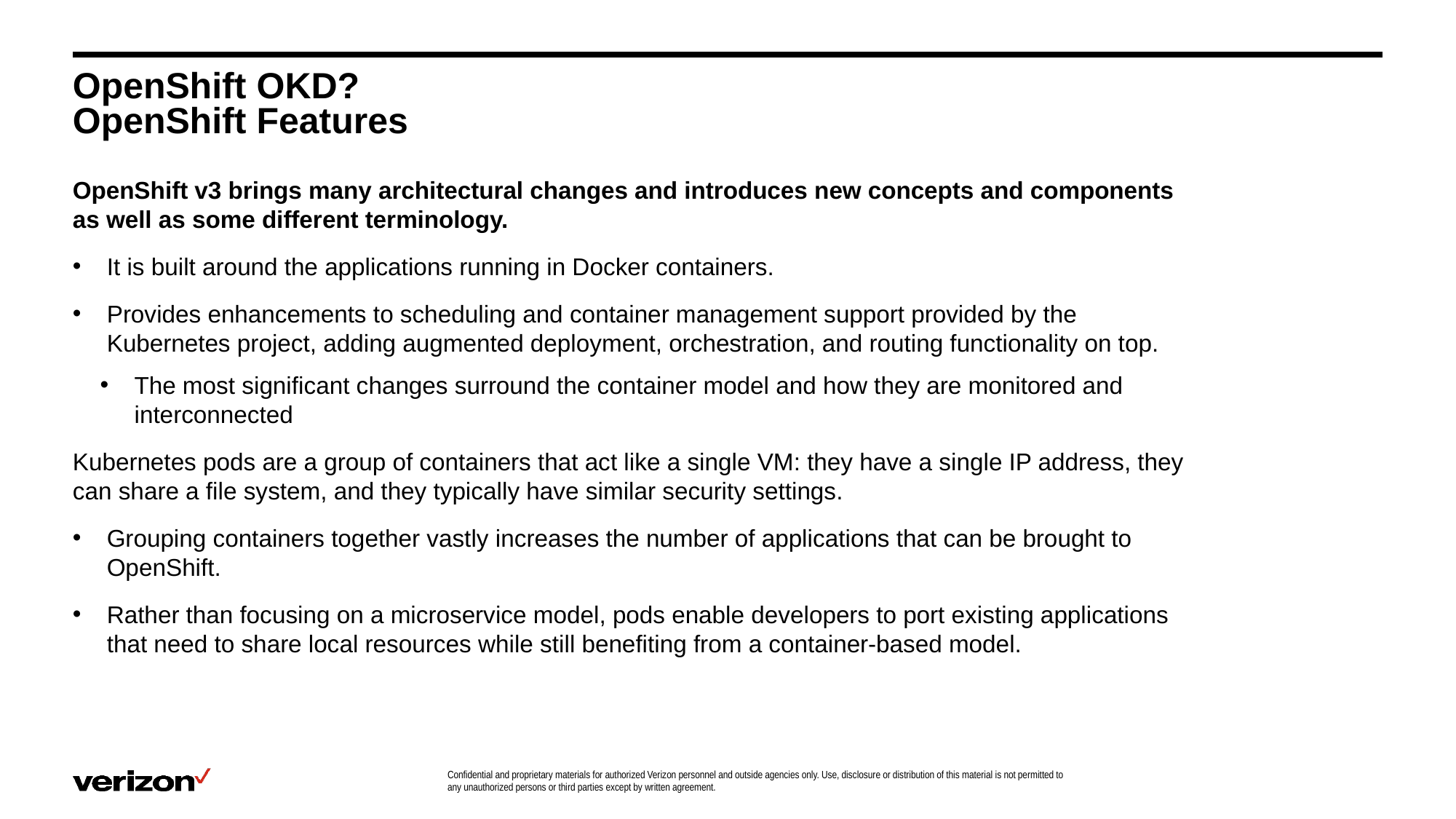

# OpenShift OKD? OpenShift Features
OpenShift v3 brings many architectural changes and introduces new concepts and components as well as some different terminology.
It is built around the applications running in Docker containers.
Provides enhancements to scheduling and container management support provided by the Kubernetes project, adding augmented deployment, orchestration, and routing functionality on top.
The most significant changes surround the container model and how they are monitored and interconnected
Kubernetes pods are a group of containers that act like a single VM: they have a single IP address, they can share a file system, and they typically have similar security settings.
Grouping containers together vastly increases the number of applications that can be brought to OpenShift.
Rather than focusing on a microservice model, pods enable developers to port existing applications that need to share local resources while still benefiting from a container-based model.